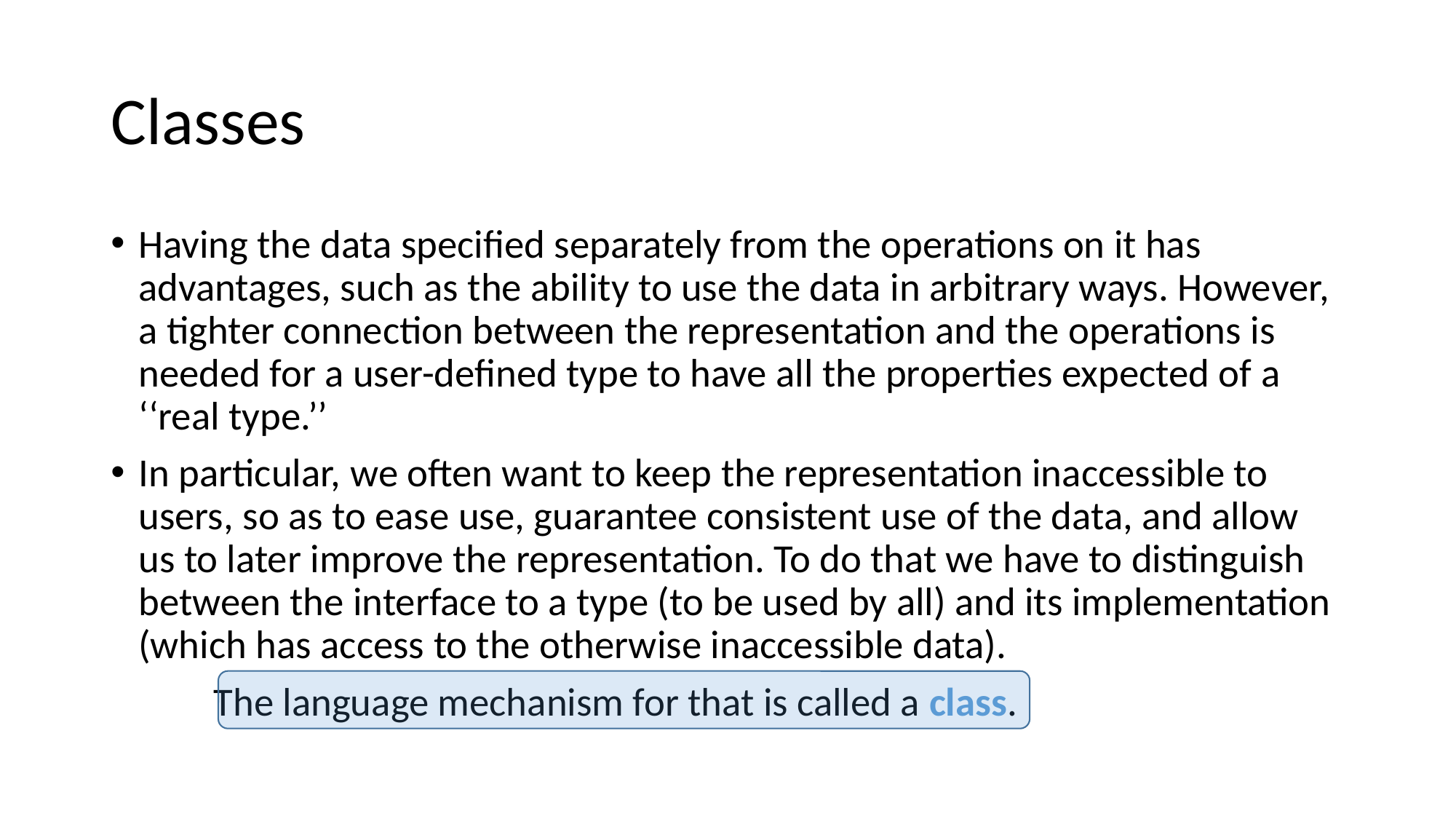

# Classes
Having the data speciﬁed separately from the operations on it has advantages, such as the ability to use the data in arbitrary ways. However, a tighter connection between the representation and the operations is needed for a user-deﬁned type to have all the properties expected of a ‘‘real type.’’
In particular, we often want to keep the representation inaccessible to users, so as to ease use, guarantee consistent use of the data, and allow us to later improve the representation. To do that we have to distinguish between the interface to a type (to be used by all) and its implementation (which has access to the otherwise inaccessible data).
	The language mechanism for that is called a class.